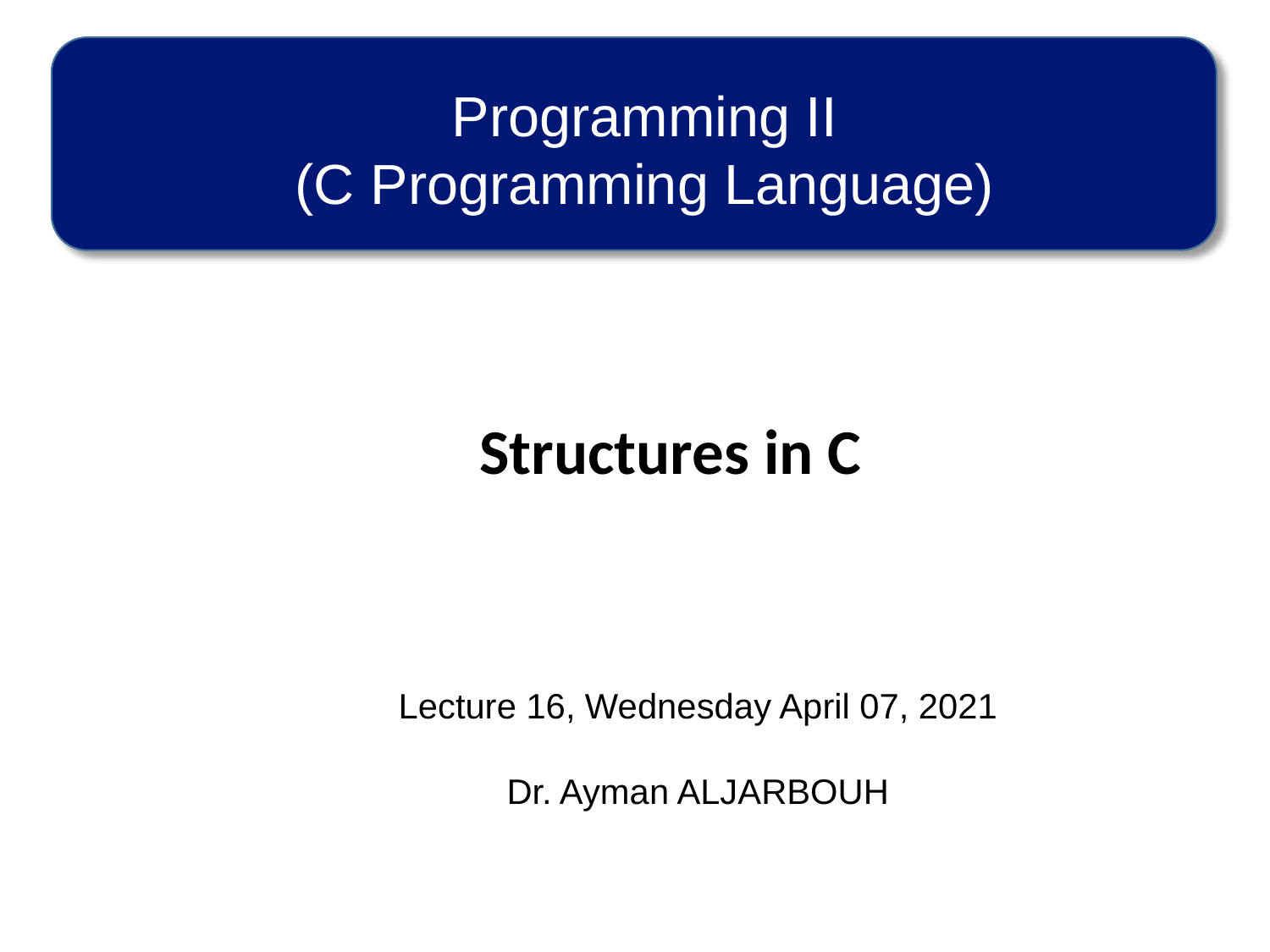

Programming II
(C Programming Language)
Structures in C
Lecture 16, Wednesday April 07, 2021

Dr. Ayman ALJARBOUH